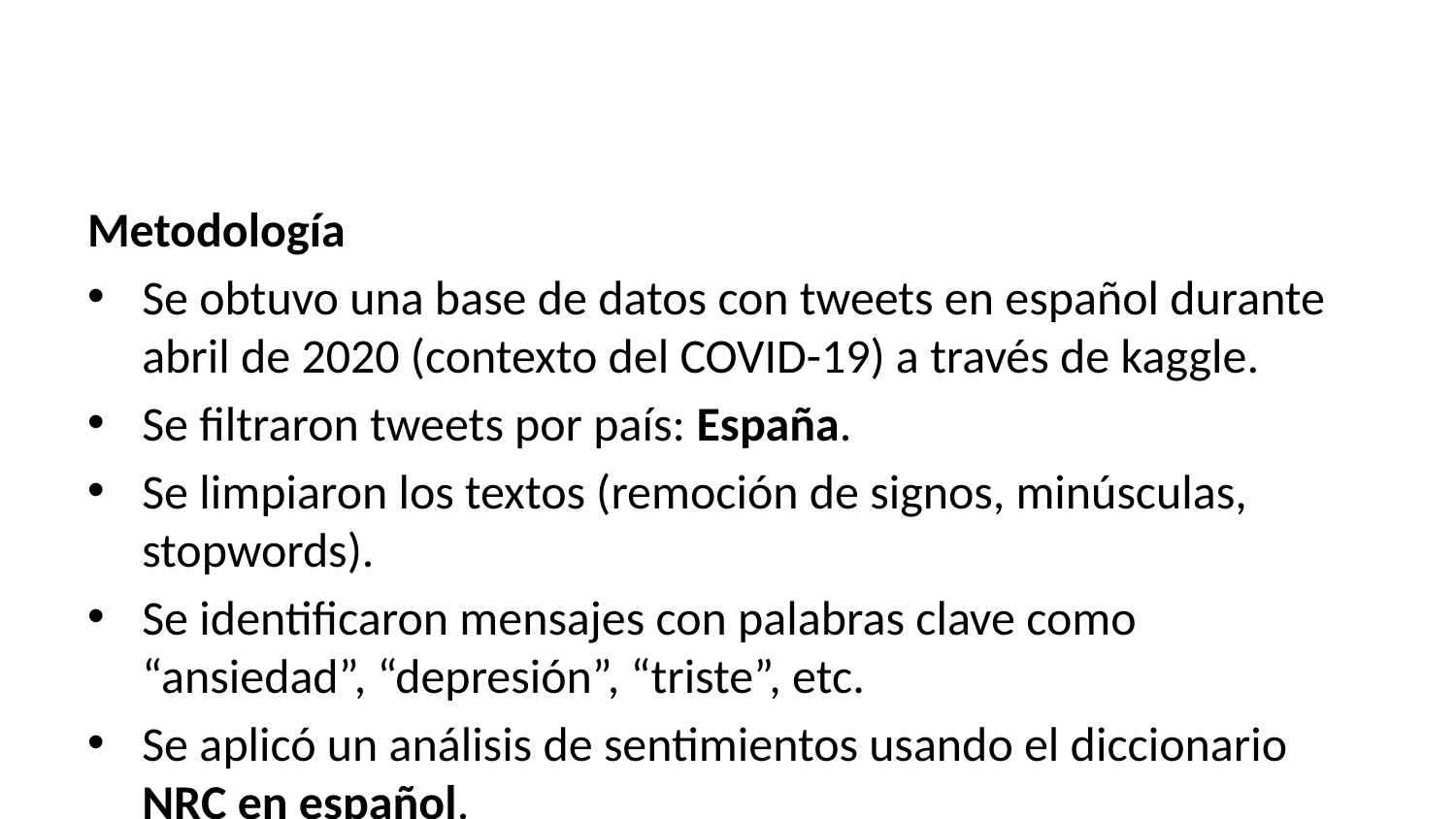

Metodología
Se obtuvo una base de datos con tweets en español durante abril de 2020 (contexto del COVID-19) a través de kaggle.
Se filtraron tweets por país: España.
Se limpiaron los textos (remoción de signos, minúsculas, stopwords).
Se identificaron mensajes con palabras clave como “ansiedad”, “depresión”, “triste”, etc.
Se aplicó un análisis de sentimientos usando el diccionario NRC en español.
Se visualizaron las emociones predominantes y su evolución temporal.